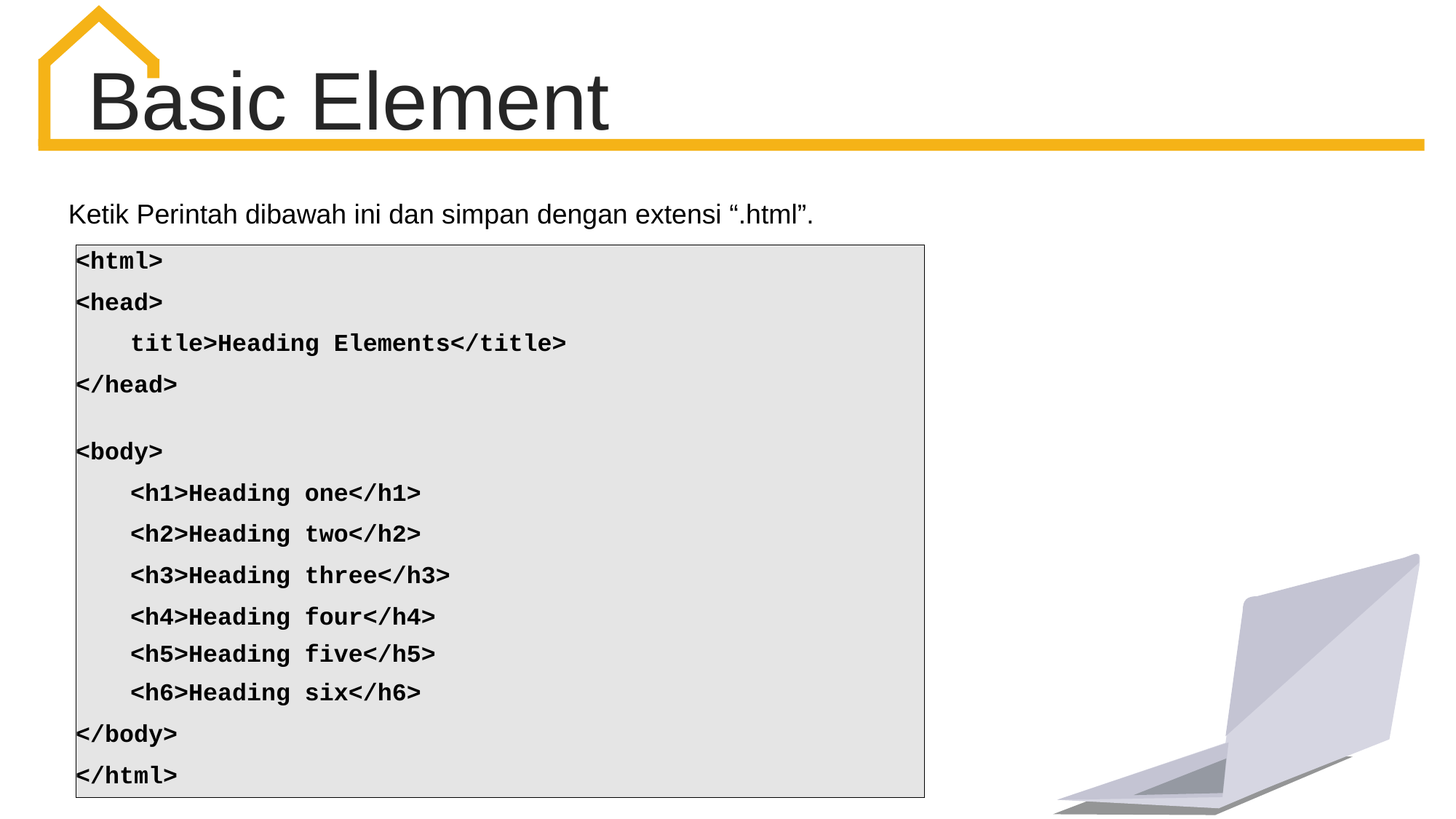

Basic Element
Ketik Perintah dibawah ini dan simpan dengan extensi “.html”.

<html>
<head>
title>Heading Elements</title>
</head>

<body>
<h1>Heading one</h1>
<h2>Heading two</h2>
<h3>Heading three</h3>
<h4>Heading four</h4>
<h5>Heading five</h5>
<h6>Heading six</h6>
</body>
</html>